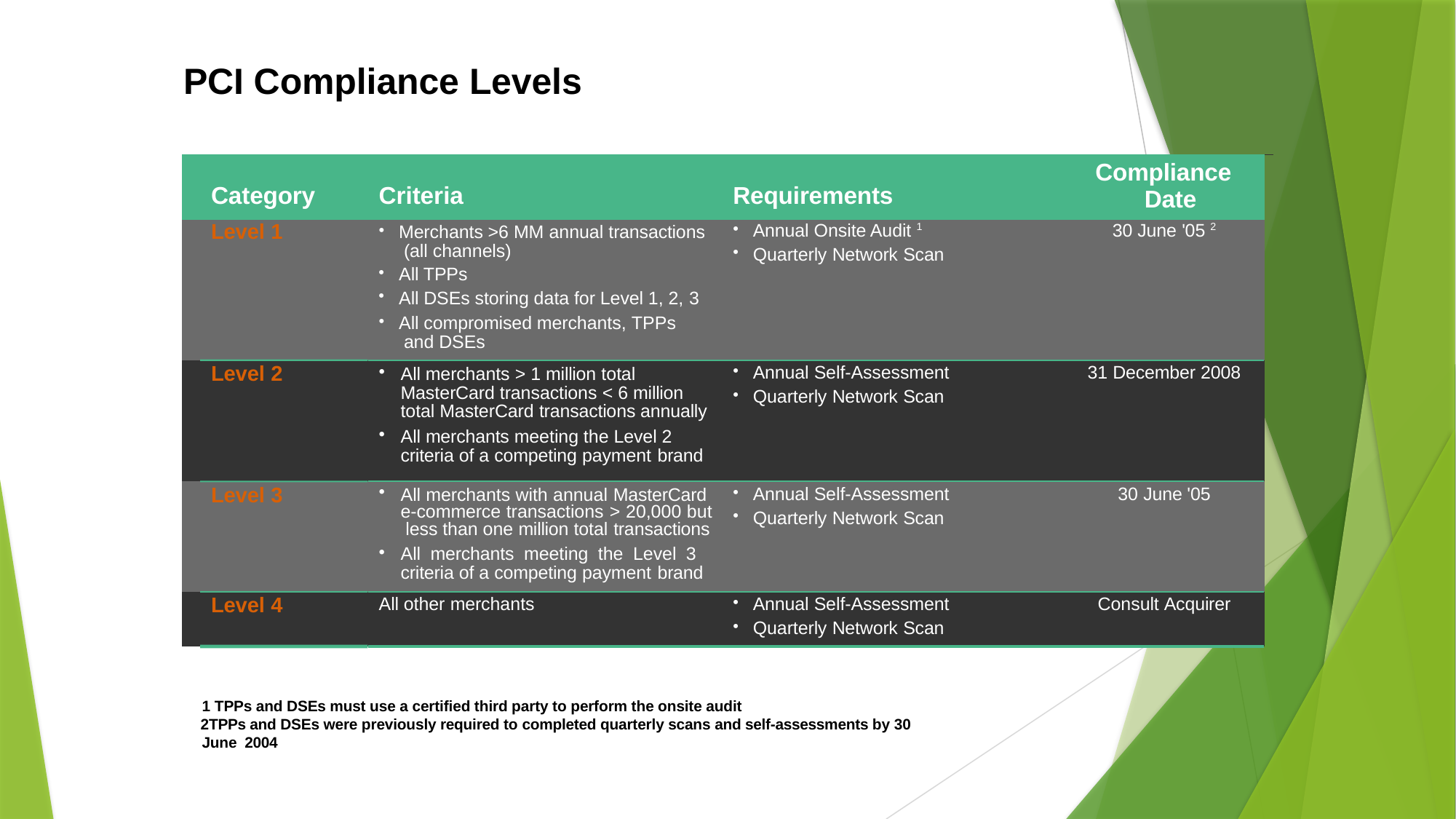

# PCI Compliance Levels

| Category | Criteria | Requirements | Compliance Date |
| --- | --- | --- | --- |
| Level 1 | Merchants >6 MM annual transactions (all channels) All TPPs All DSEs storing data for Level 1, 2, 3 All compromised merchants, TPPs and DSEs | Annual Onsite Audit 1 Quarterly Network Scan | 30 June '05 2 |
| Level 2 | All merchants > 1 million total MasterCard transactions < 6 million total MasterCard transactions annually All merchants meeting the Level 2 criteria of a competing payment brand | Annual Self-Assessment Quarterly Network Scan | 31 December 2008 |
| Level 3 | All merchants with annual MasterCard e-commerce transactions > 20,000 but less than one million total transactions All merchants meeting the Level 3 criteria of a competing payment brand | Annual Self-Assessment Quarterly Network Scan | 30 June '05 |
| Level 4 | All other merchants | Annual Self-Assessment Quarterly Network Scan | Consult Acquirer |

TPPs and DSEs must use a certified third party to perform the onsite audit
TPPs and DSEs were previously required to completed quarterly scans and self-assessments by 30 June  2004